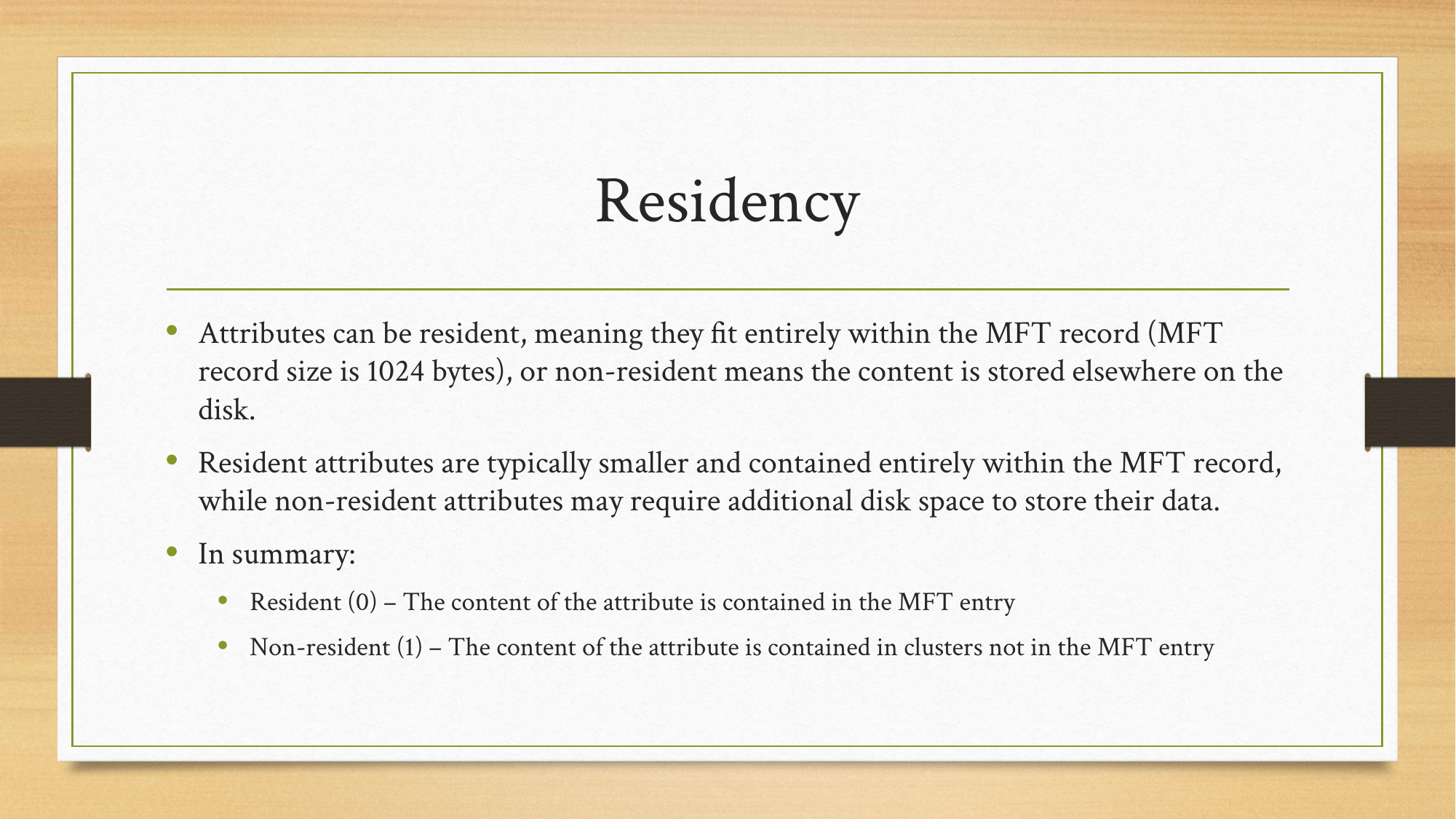

# Residency
Attributes can be resident, meaning they fit entirely within the MFT record (MFT record size is 1024 bytes), or non-resident means the content is stored elsewhere on the disk.
Resident attributes are typically smaller and contained entirely within the MFT record, while non-resident attributes may require additional disk space to store their data.
In summary:
Resident (0) – The content of the attribute is contained in the MFT entry
Non-resident (1) – The content of the attribute is contained in clusters not in the MFT entry